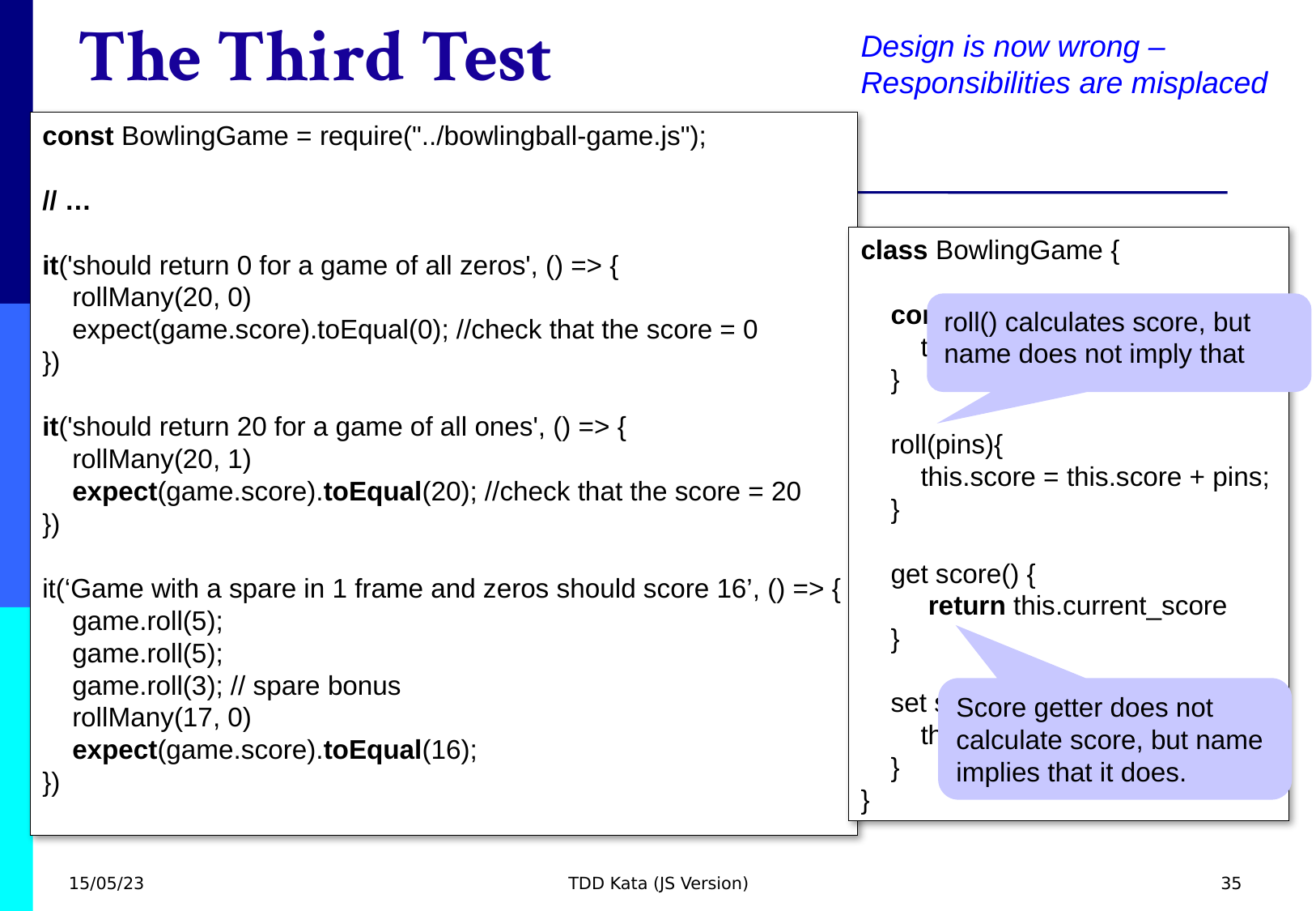

Design is now wrong –
Responsibilities are misplaced
# The Third Test
const BowlingGame = require("../bowlingball-game.js");

// …
it('should return 0 for a game of all zeros', () => {
    rollMany(20, 0)
    expect(game.score).toEqual(0); //check that the score = 0
})

it('should return 20 for a game of all ones', () => {
    rollMany(20, 1)
    expect(game.score).toEqual(20); //check that the score = 20
})

it(‘Game with a spare in 1 frame and zeros should score 16’, () => {
    game.roll(5);
    game.roll(5);
    game.roll(3); // spare bonus
    rollMany(17, 0)
    expect(game.score).toEqual(16);
})

class BowlingGame {
    constructor(){
        this.current_score = 0;
    }
    roll(pins){
        this.score = this.score + pins;
    }
    get score() {
         return this.current_score
    }
    set score(value) {
        this.current_score = value
    }
}
roll() calculates score, but name does not imply that
Score getter does not calculate score, but name implies that it does.
15/05/23
TDD Kata (JS Version)
35